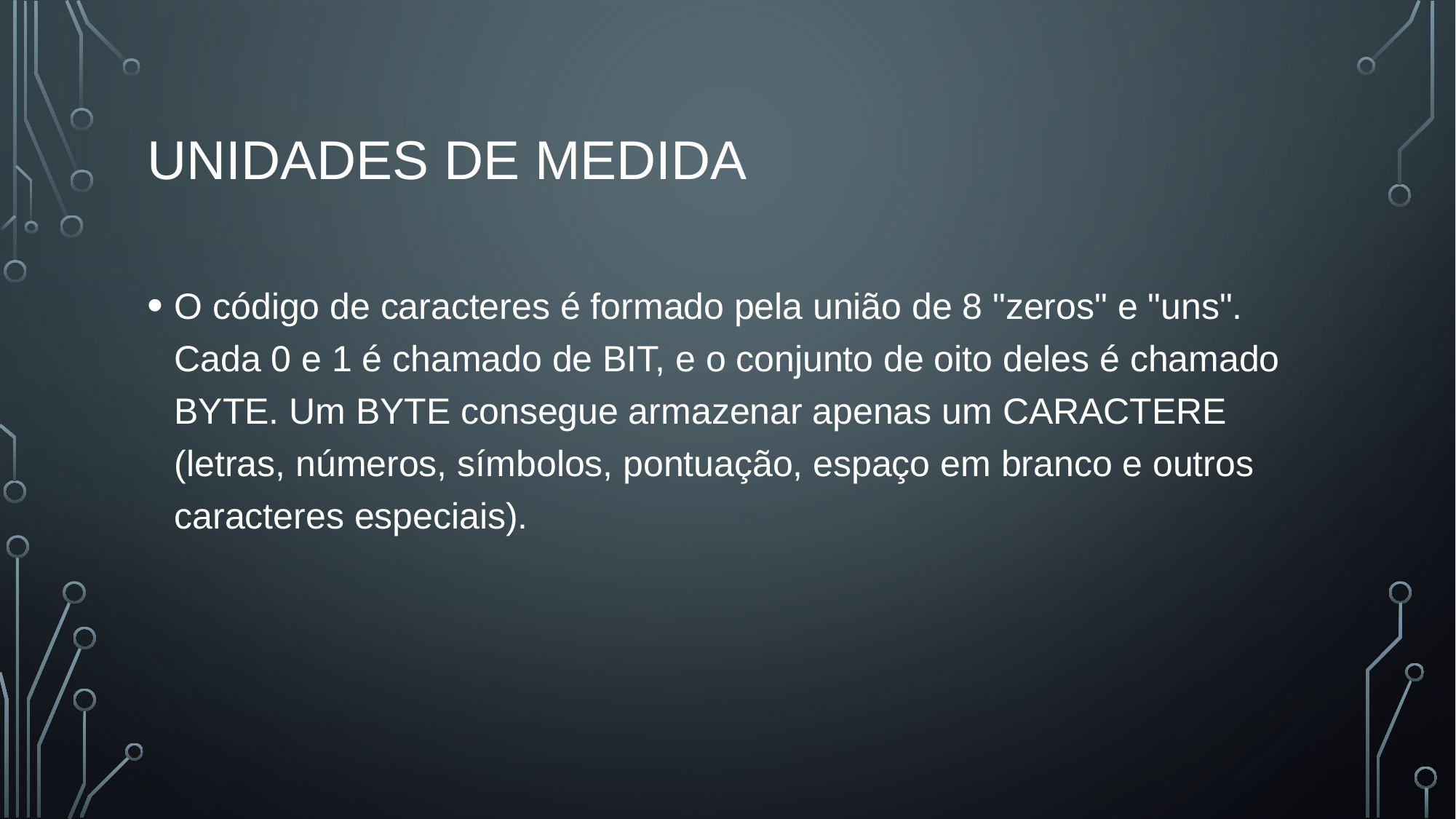

# Unidades de medida
O código de caracteres é formado pela união de 8 "zeros" e "uns". Cada 0 e 1 é chamado de BIT, e o conjunto de oito deles é chamado BYTE. Um BYTE consegue armazenar apenas um CARACTERE (letras, números, símbolos, pontuação, espaço em branco e outros caracteres especiais).